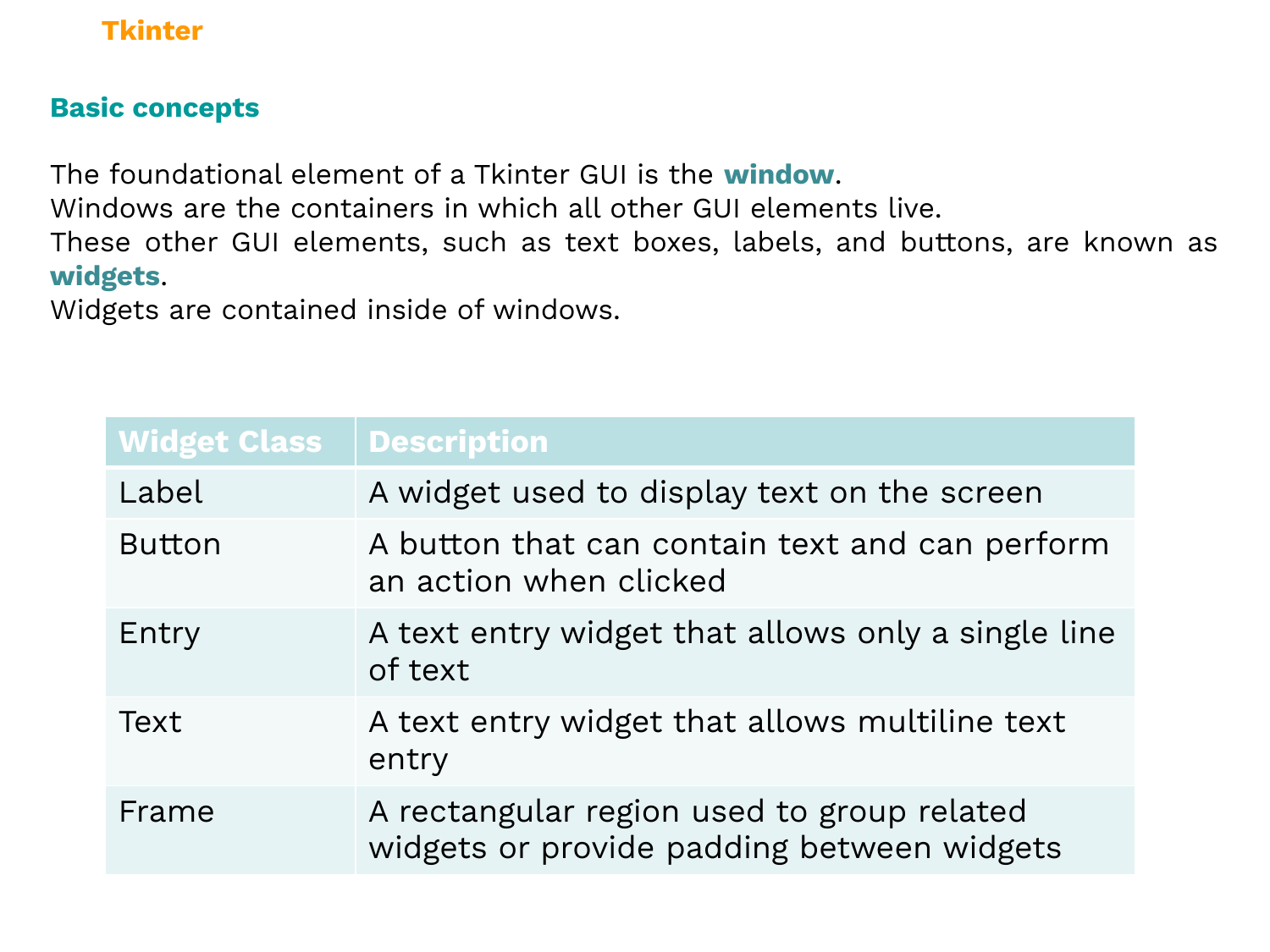

Tkinter
Basic concepts

The foundational element of a Tkinter GUI is the window.
Windows are the containers in which all other GUI elements live.
These other GUI elements, such as text boxes, labels, and buttons, are known as widgets.
Widgets are contained inside of windows.

| Widget Class | Description |
| --- | --- |
| Label | A widget used to display text on the screen |
| Button | A button that can contain text and can perform an action when clicked |
| Entry | A text entry widget that allows only a single line of text |
| Text | A text entry widget that allows multiline text entry |
| Frame | A rectangular region used to group related widgets or provide padding between widgets |